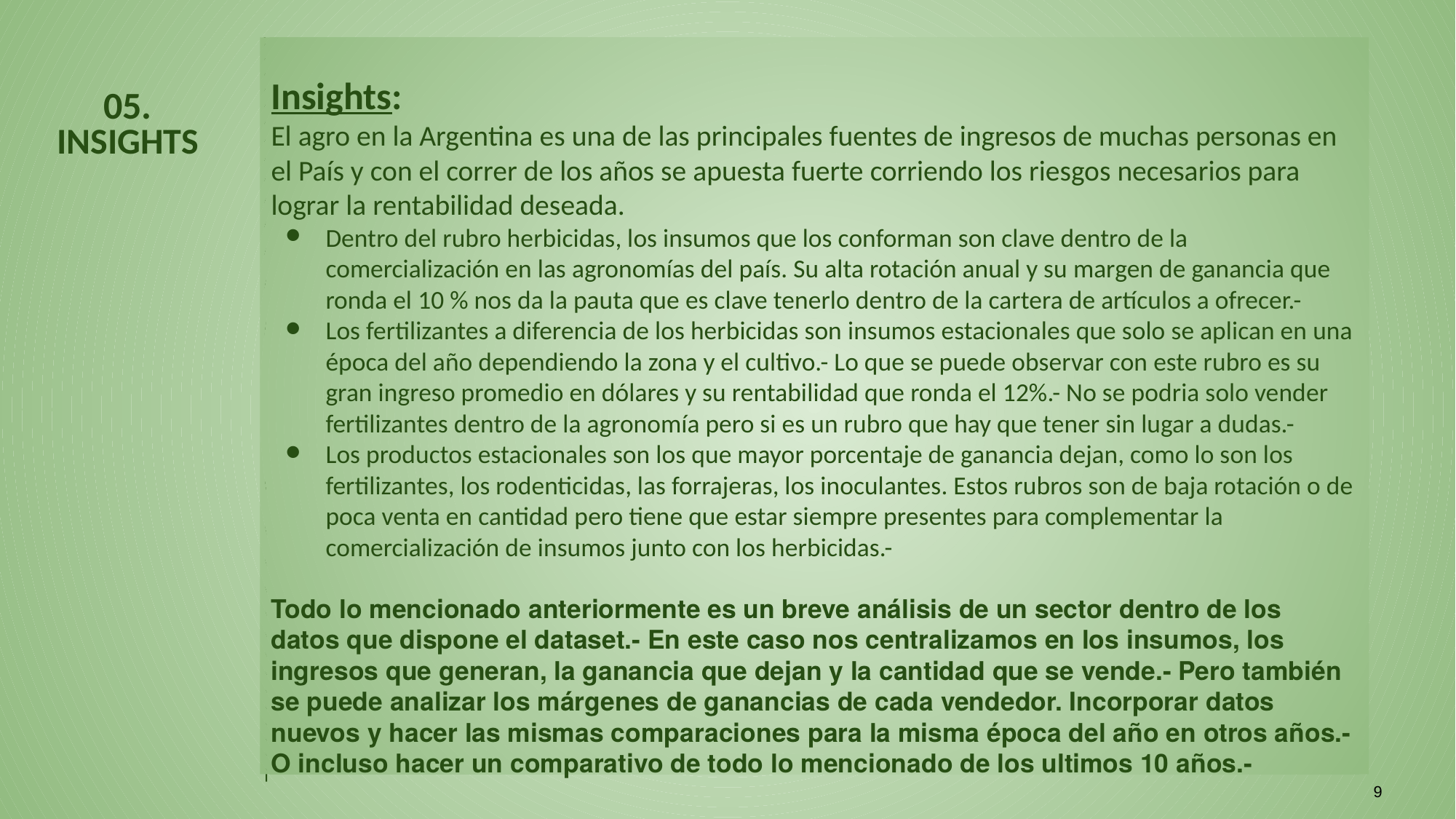

Insights:
El agro en la Argentina es una de las principales fuentes de ingresos de muchas personas en el País y con el correr de los años se apuesta fuerte corriendo los riesgos necesarios para lograr la rentabilidad deseada.
Dentro del rubro herbicidas, los insumos que los conforman son clave dentro de la comercialización en las agronomías del país. Su alta rotación anual y su margen de ganancia que ronda el 10 % nos da la pauta que es clave tenerlo dentro de la cartera de artículos a ofrecer.-
Los fertilizantes a diferencia de los herbicidas son insumos estacionales que solo se aplican en una época del año dependiendo la zona y el cultivo.- Lo que se puede observar con este rubro es su gran ingreso promedio en dólares y su rentabilidad que ronda el 12%.- No se podria solo vender fertilizantes dentro de la agronomía pero si es un rubro que hay que tener sin lugar a dudas.-
Los productos estacionales son los que mayor porcentaje de ganancia dejan, como lo son los fertilizantes, los rodenticidas, las forrajeras, los inoculantes. Estos rubros son de baja rotación o de poca venta en cantidad pero tiene que estar siempre presentes para complementar la comercialización de insumos junto con los herbicidas.-

Todo lo mencionado anteriormente es un breve análisis de un sector dentro de los datos que dispone el dataset.- En este caso nos centralizamos en los insumos, los ingresos que generan, la ganancia que dejan y la cantidad que se vende.- Pero también se puede analizar los márgenes de ganancias de cada vendedor. Incorporar datos nuevos y hacer las mismas comparaciones para la misma época del año en otros años.- O incluso hacer un comparativo de todo lo mencionado de los ultimos 10 años.-
05.
INSIGHTS
9